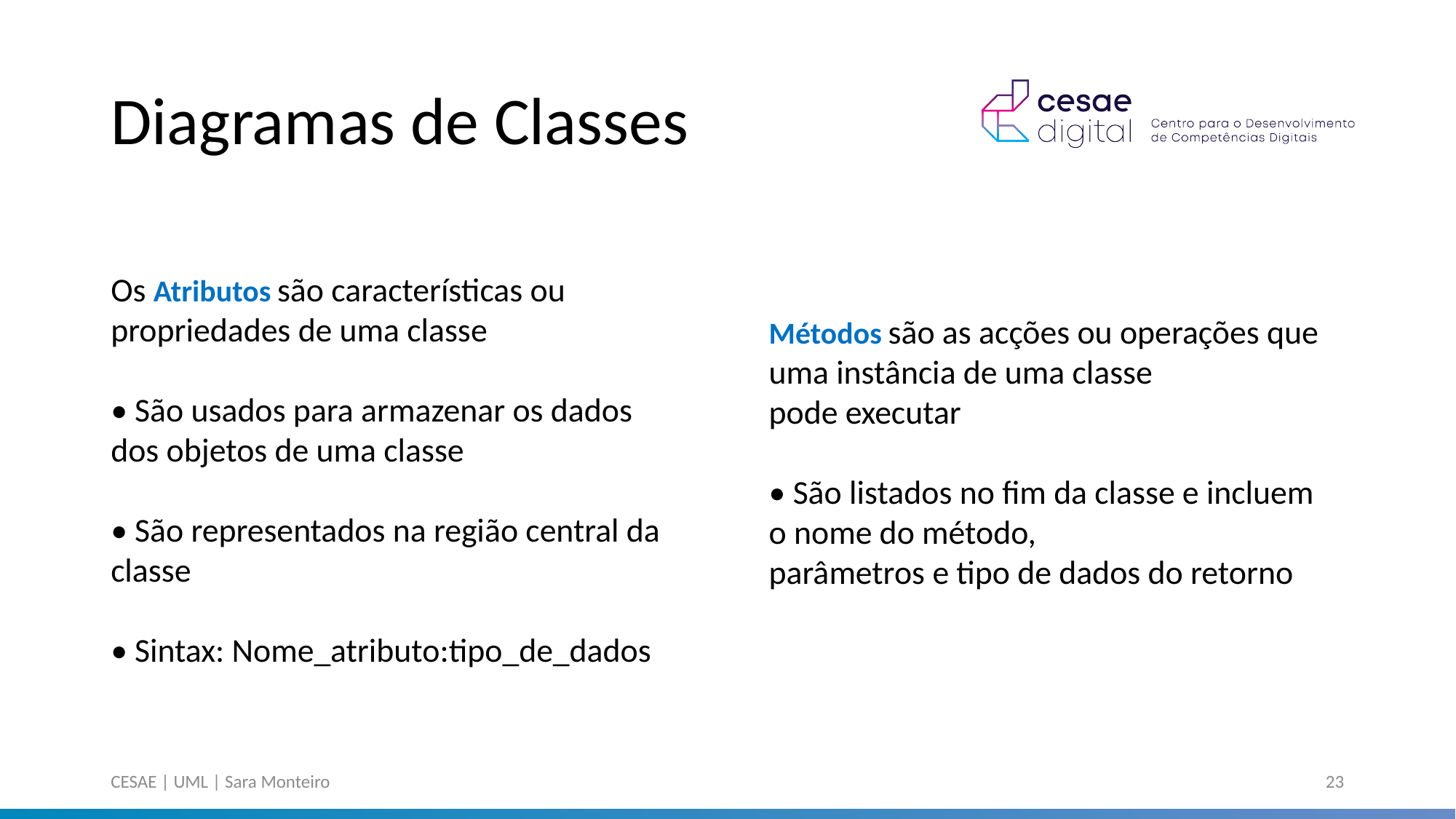

# Diagramas de Classes

Os Atributos são características ou propriedades de uma classe

• São usados para armazenar os dados dos objetos de uma classe

• São representados na região central da classe

• Sintax: Nome_atributo:tipo_de_dados

Métodos são as acções ou operações que uma instância de uma classe
pode executar

• São listados no fim da classe e incluem o nome do método,
parâmetros e tipo de dados do retorno
CESAE | UML | Sara Monteiro
23